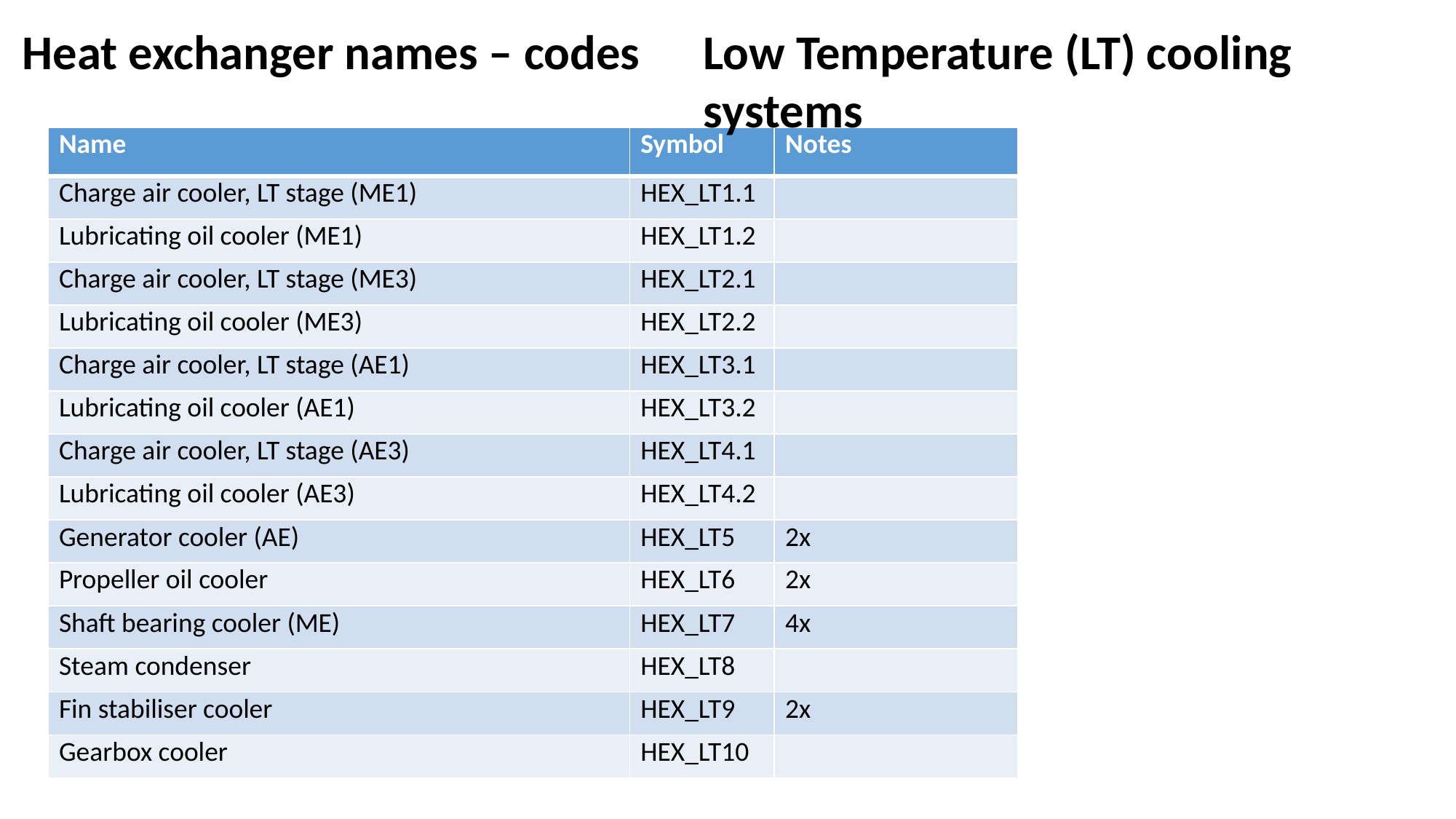

Heat exchanger names – codes
Low Temperature (LT) cooling systems
| Name | Symbol | Notes |
| --- | --- | --- |
| Charge air cooler, LT stage (ME1) | HEX\_LT1.1 |  |
| Lubricating oil cooler (ME1) | HEX\_LT1.2 |  |
| Charge air cooler, LT stage (ME3) | HEX\_LT2.1 |  |
| Lubricating oil cooler (ME3) | HEX\_LT2.2 |  |
| Charge air cooler, LT stage (AE1) | HEX\_LT3.1 |  |
| Lubricating oil cooler (AE1) | HEX\_LT3.2 |  |
| Charge air cooler, LT stage (AE3) | HEX\_LT4.1 |  |
| Lubricating oil cooler (AE3) | HEX\_LT4.2 |  |
| Generator cooler (AE) | HEX\_LT5 | 2x |
| Propeller oil cooler | HEX\_LT6 | 2x |
| Shaft bearing cooler (ME) | HEX\_LT7 | 4x |
| Steam condenser | HEX\_LT8 |  |
| Fin stabiliser cooler | HEX\_LT9 | 2x |
| Gearbox cooler | HEX\_LT10 |  |